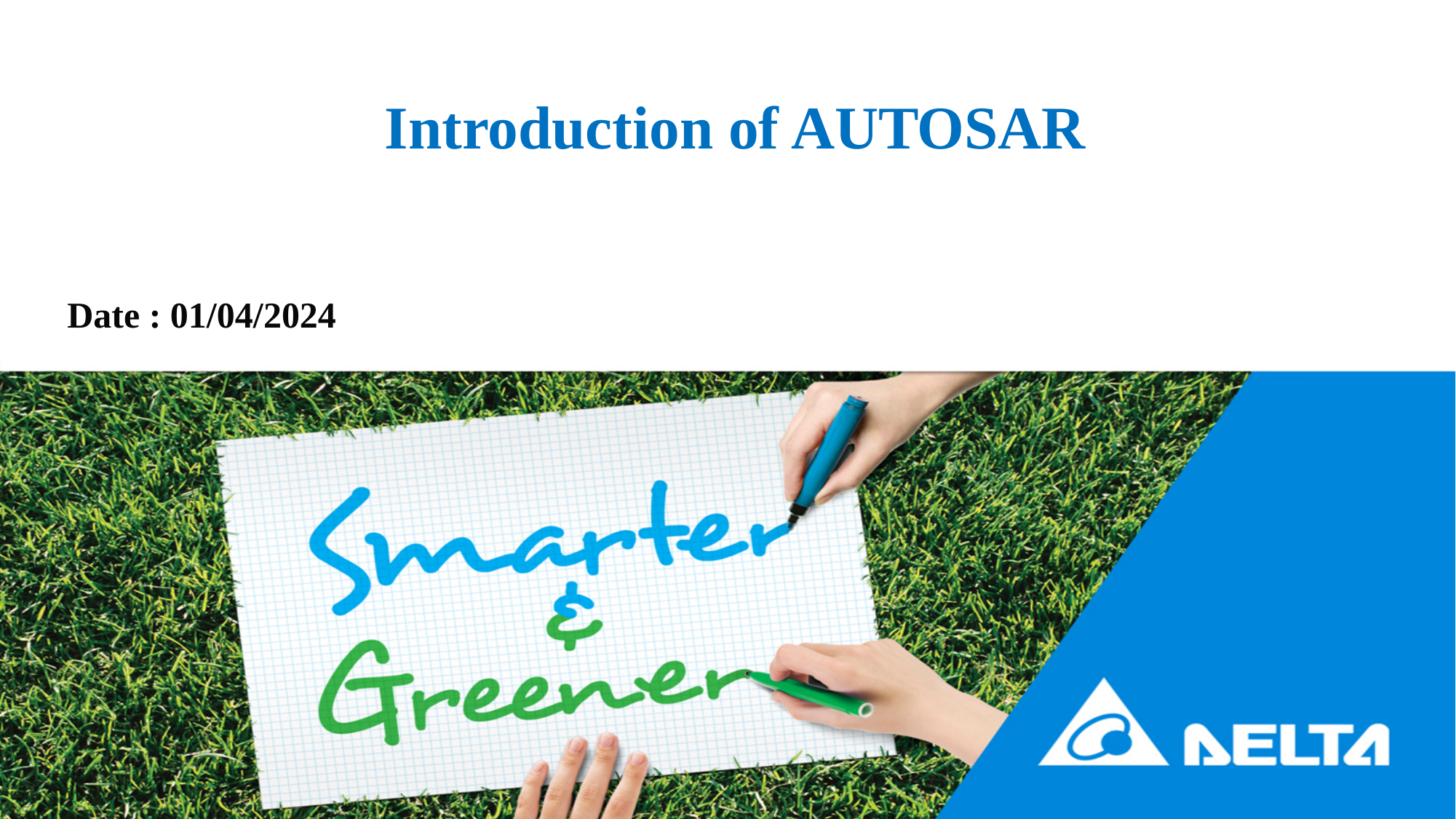

# Introduction of AUTOSAR

Date : 01/04/2024